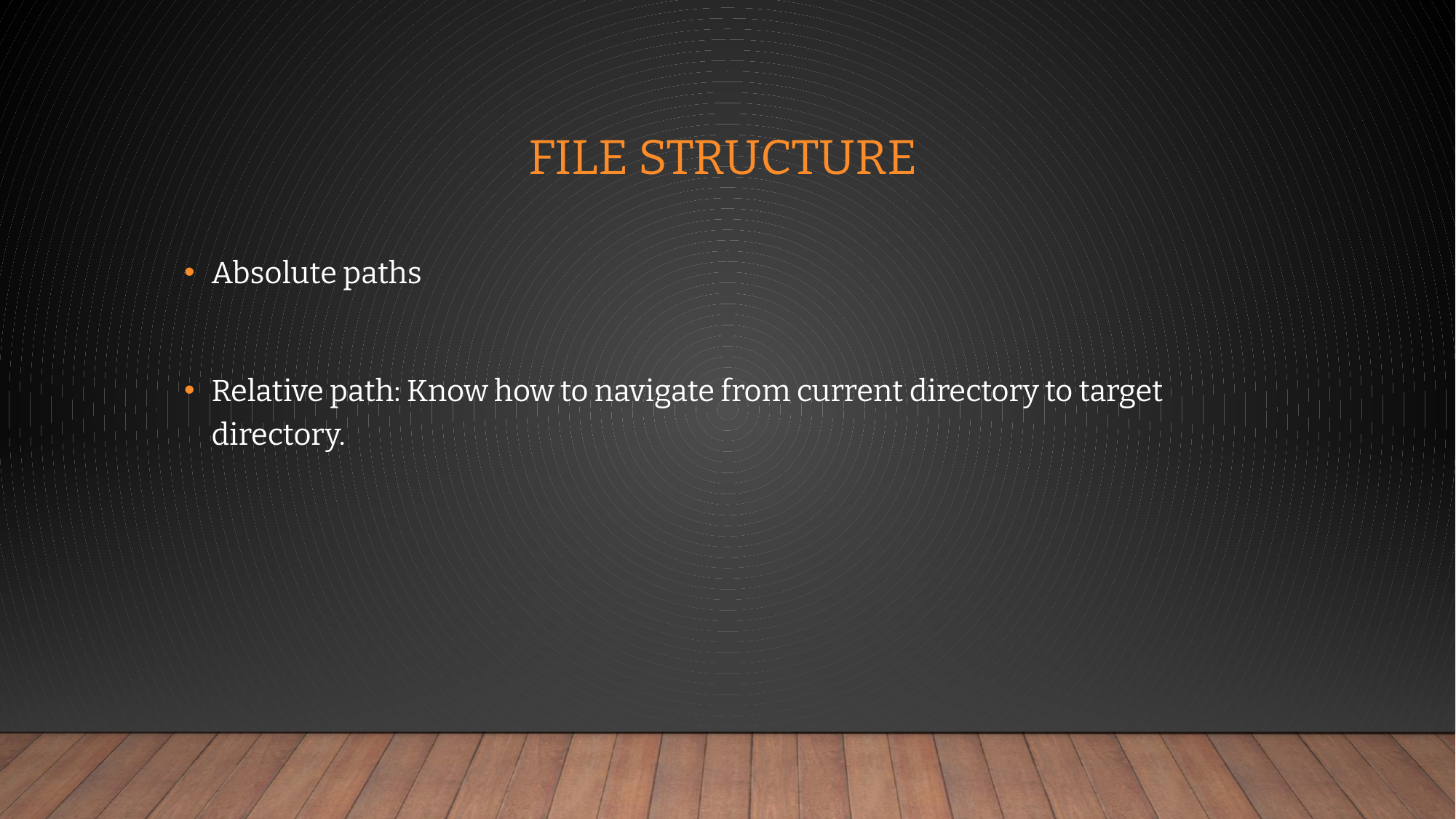

# File Structure
Absolute paths

Relative path: Know how to navigate from current directory to target directory.